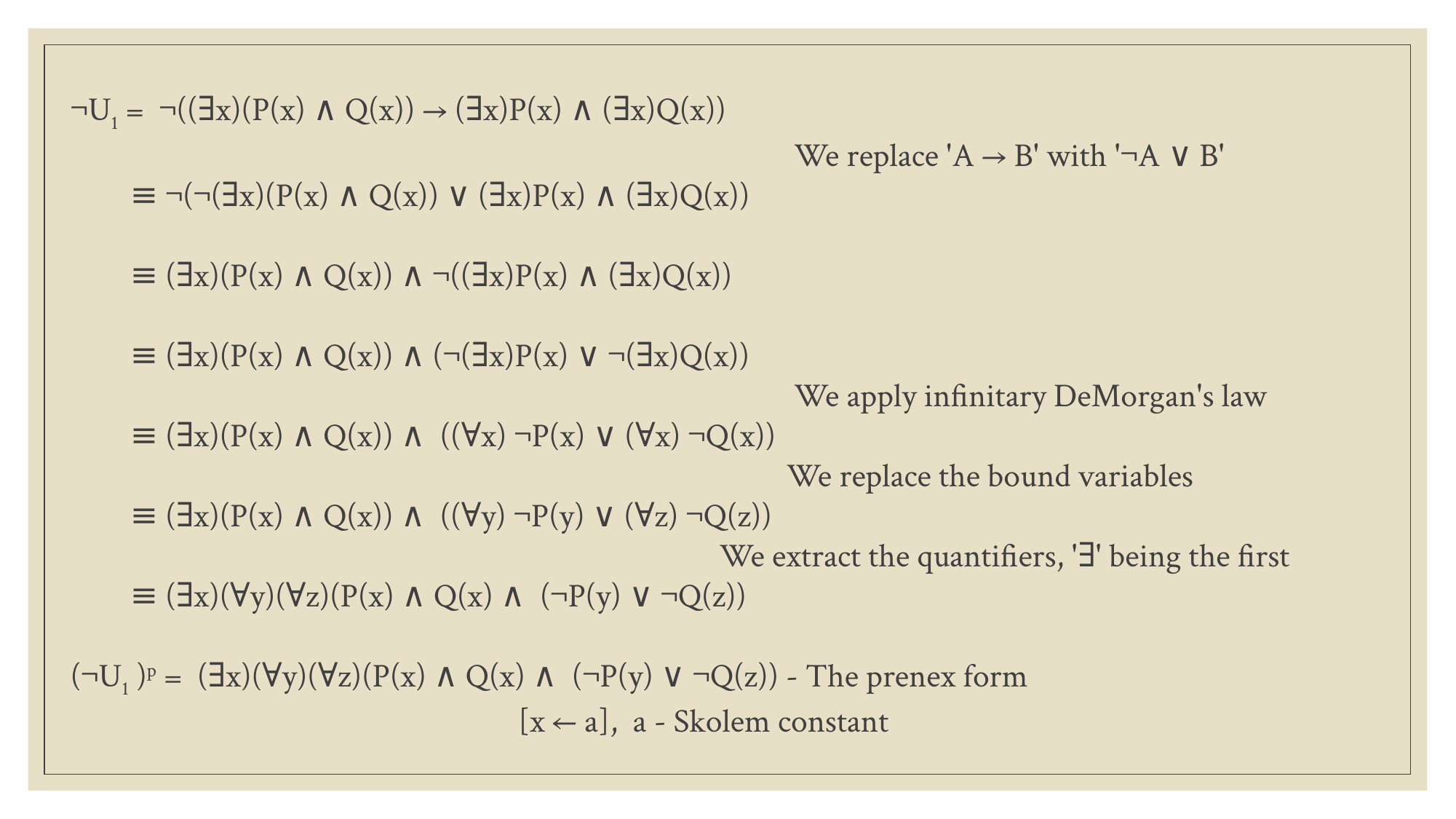

¬U1 =  ¬((∃x)(P(x) ∧ Q(x)) → (∃x)P(x) ∧ (∃x)Q(x))
                                                                                                 We replace 'A → B' with '¬A ∨ B'
        ≡ ¬(¬(∃x)(P(x) ∧ Q(x)) ∨ (∃x)P(x) ∧ (∃x)Q(x))

        ≡ (∃x)(P(x) ∧ Q(x)) ∧ ¬((∃x)P(x) ∧ (∃x)Q(x))

        ≡ (∃x)(P(x) ∧ Q(x)) ∧ (¬(∃x)P(x) ∨ ¬(∃x)Q(x))
                                                                                                 We apply infinitary DeMorgan's law
        ≡ (∃x)(P(x) ∧ Q(x)) ∧  ((∀x) ¬P(x) ∨ (∀x) ¬Q(x))
                                                                                                We replace the bound variables
        ≡ (∃x)(P(x) ∧ Q(x)) ∧  ((∀y) ¬P(y) ∨ (∀z) ¬Q(z))
                                                                                       We extract the quantifiers, '∃' being the first
        ≡ (∃x)(∀y)(∀z)(P(x) ∧ Q(x) ∧  (¬P(y) ∨ ¬Q(z))

(¬U1 )p =  (∃x)(∀y)(∀z)(P(x) ∧ Q(x) ∧  (¬P(y) ∨ ¬Q(z)) - The prenex form
                                                            [x ← a],  a - Skolem constant